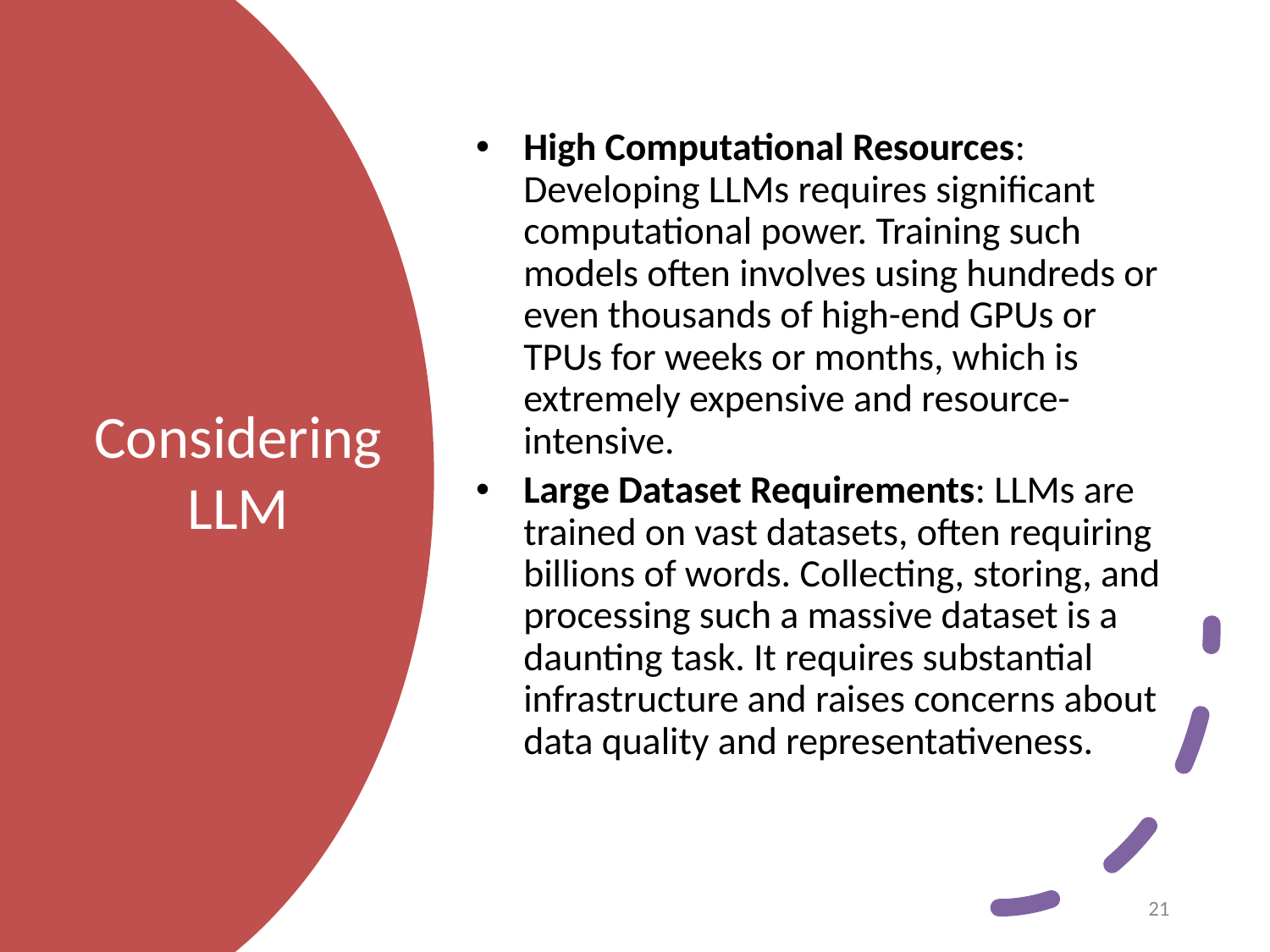

High Computational Resources: Developing LLMs requires significant computational power. Training such models often involves using hundreds or even thousands of high-end GPUs or TPUs for weeks or months, which is extremely expensive and resource-intensive.
Large Dataset Requirements: LLMs are trained on vast datasets, often requiring billions of words. Collecting, storing, and processing such a massive dataset is a daunting task. It requires substantial infrastructure and raises concerns about data quality and representativeness.

# Considering LLM

21